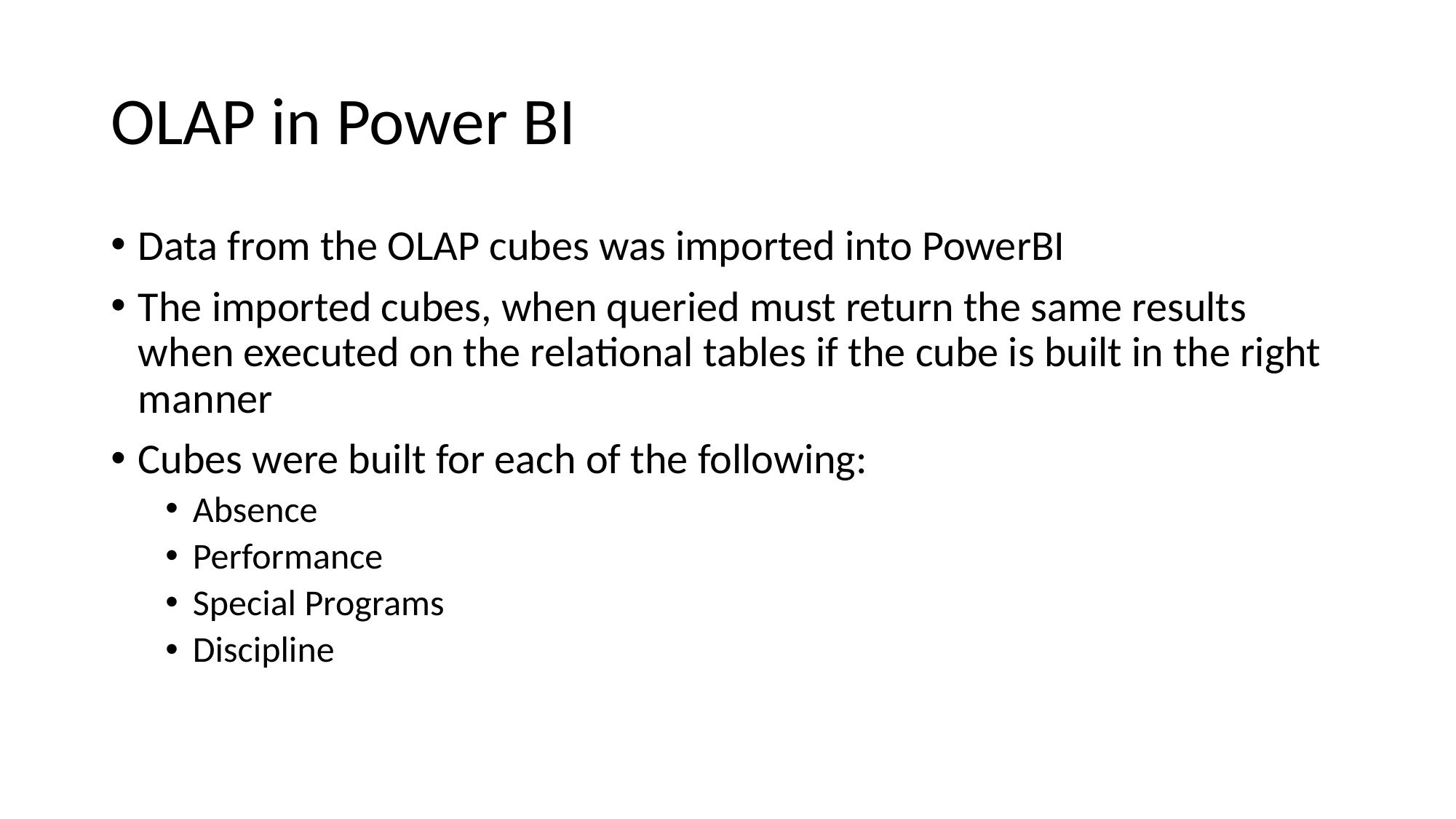

# OLAP in Power BI
Data from the OLAP cubes was imported into PowerBI
The imported cubes, when queried must return the same results when executed on the relational tables if the cube is built in the right manner
Cubes were built for each of the following:
Absence
Performance
Special Programs
Discipline